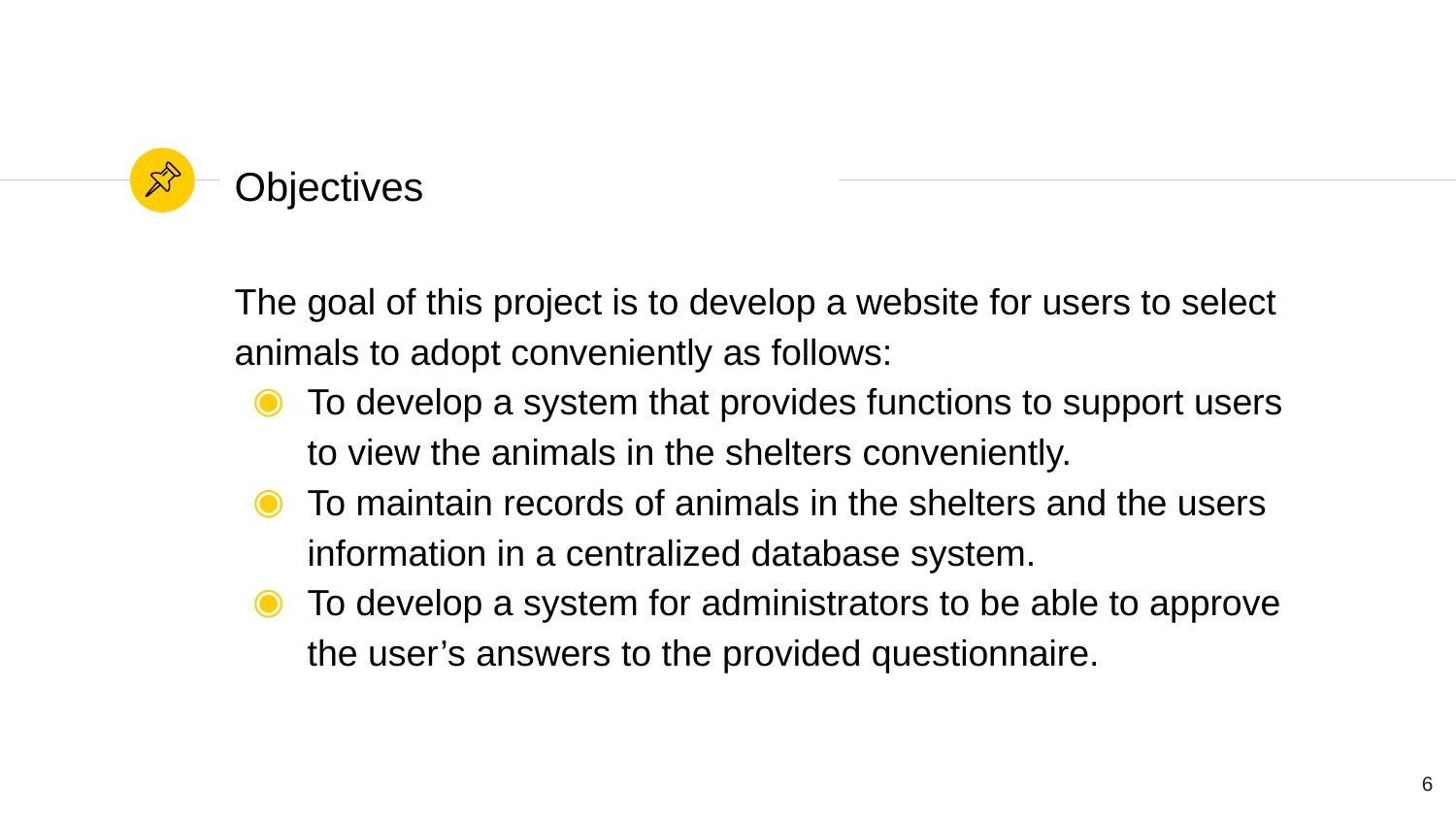

# Objectives

The goal of this project is to develop a website for users to select animals to adopt conveniently as follows:
To develop a system that provides functions to support users to view the animals in the shelters conveniently.
To maintain records of animals in the shelters and the users information in a centralized database system.
To develop a system for administrators to be able to approve the user’s answers to the provided questionnaire.
6